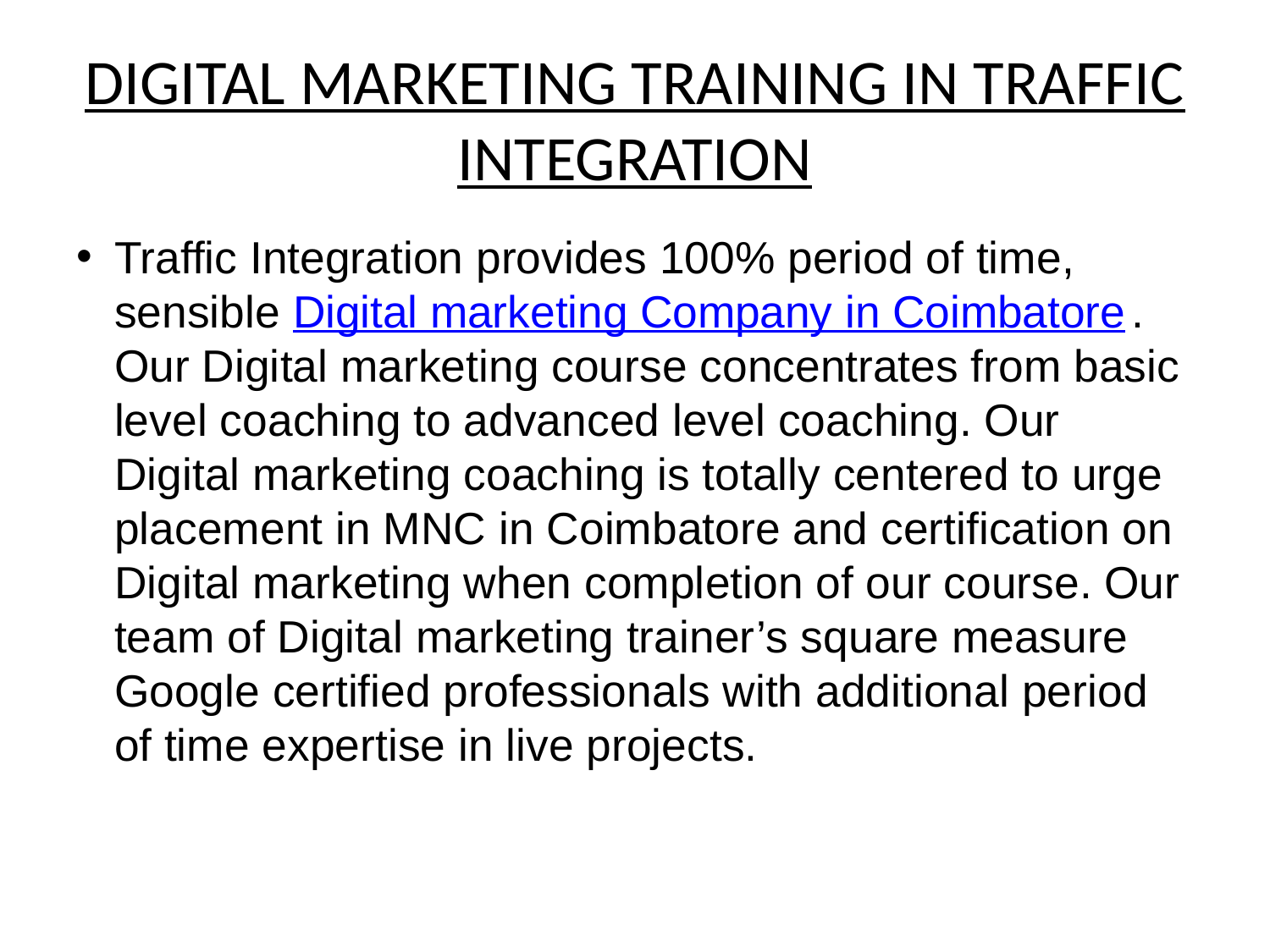

# DIGITAL MARKETING TRAINING IN TRAFFIC INTEGRATION
Traffic Integration provides 100% period of time, sensible Digital marketing Company in Coimbatore. Our Digital marketing course concentrates from basic level coaching to advanced level coaching. Our Digital marketing coaching is totally centered to urge placement in MNC in Coimbatore and certification on Digital marketing when completion of our course. Our team of Digital marketing trainer’s square measure Google certified professionals with additional period of time expertise in live projects.